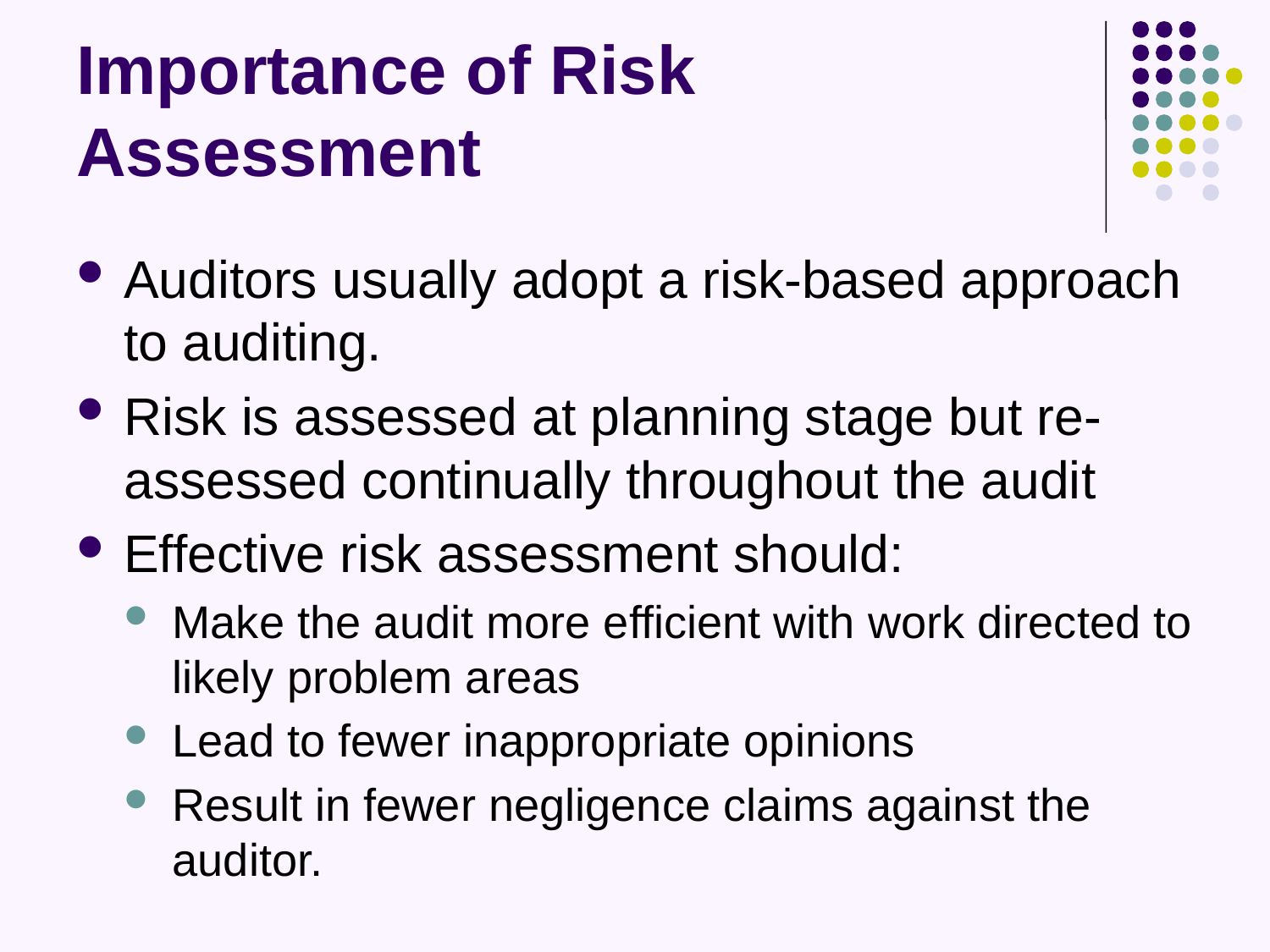

# Importance of Risk Assessment
Auditors usually adopt a risk-based approach to auditing.
Risk is assessed at planning stage but re-assessed continually throughout the audit
Effective risk assessment should:
Make the audit more efficient with work directed to likely problem areas
Lead to fewer inappropriate opinions
Result in fewer negligence claims against the auditor.